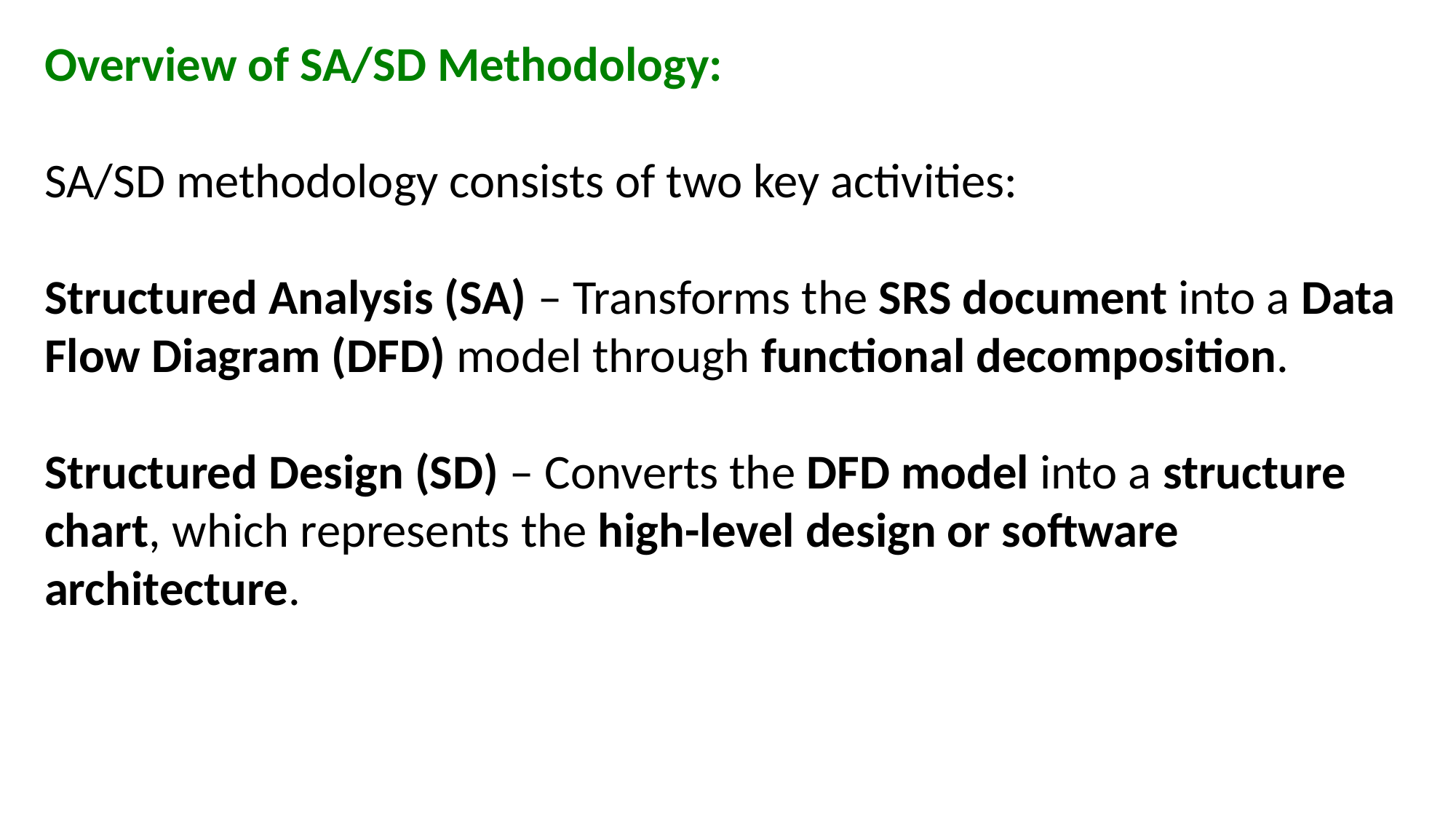

Overview of SA/SD Methodology:

SA/SD methodology consists of two key activities:

Structured Analysis (SA) – Transforms the SRS document into a Data Flow Diagram (DFD) model through functional decomposition.

Structured Design (SD) – Converts the DFD model into a structure chart, which represents the high-level design or software architecture.